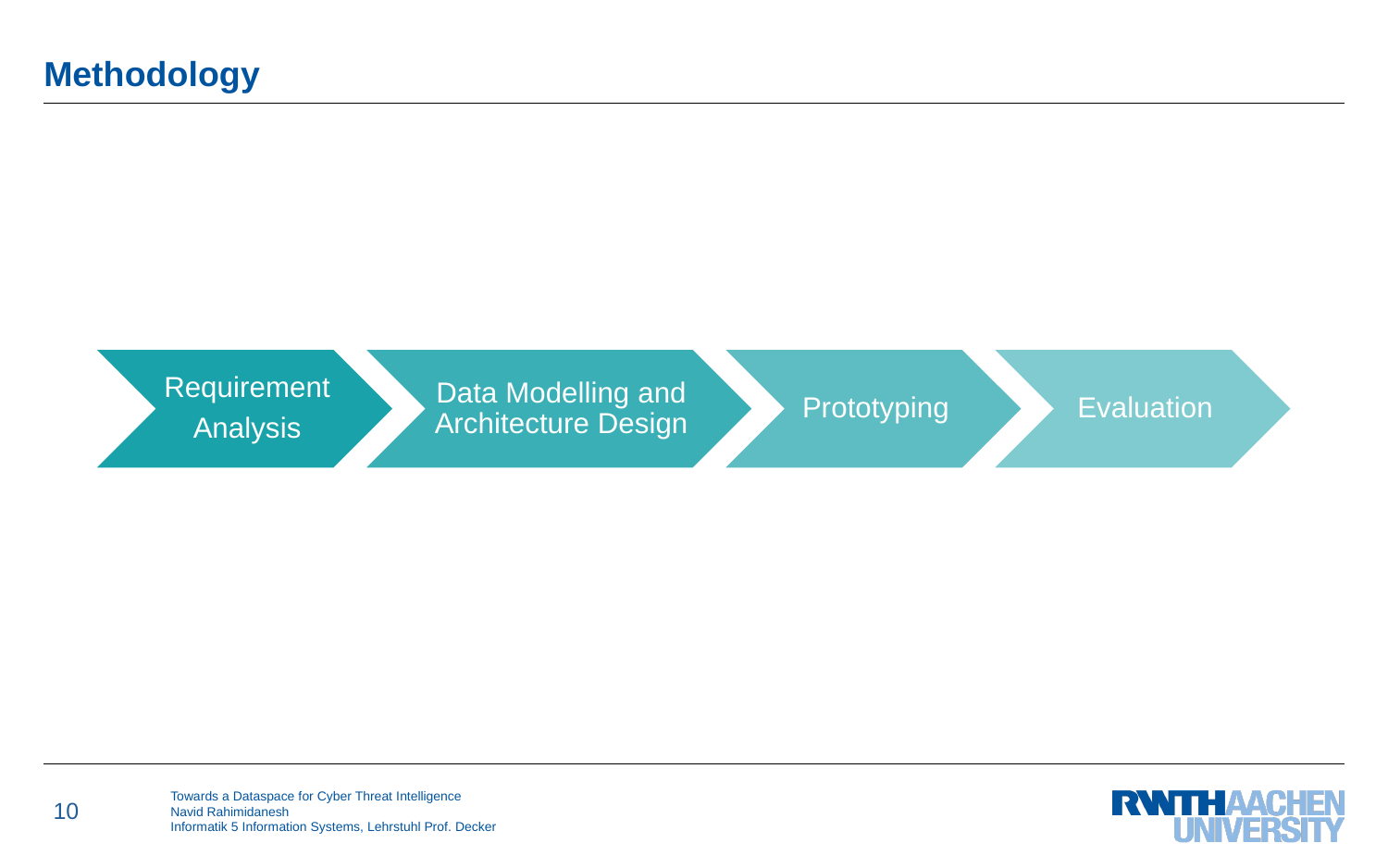

# Methodology
Requirement
Analysis
Data Modelling and Architecture Design
Prototyping
Evaluation

10